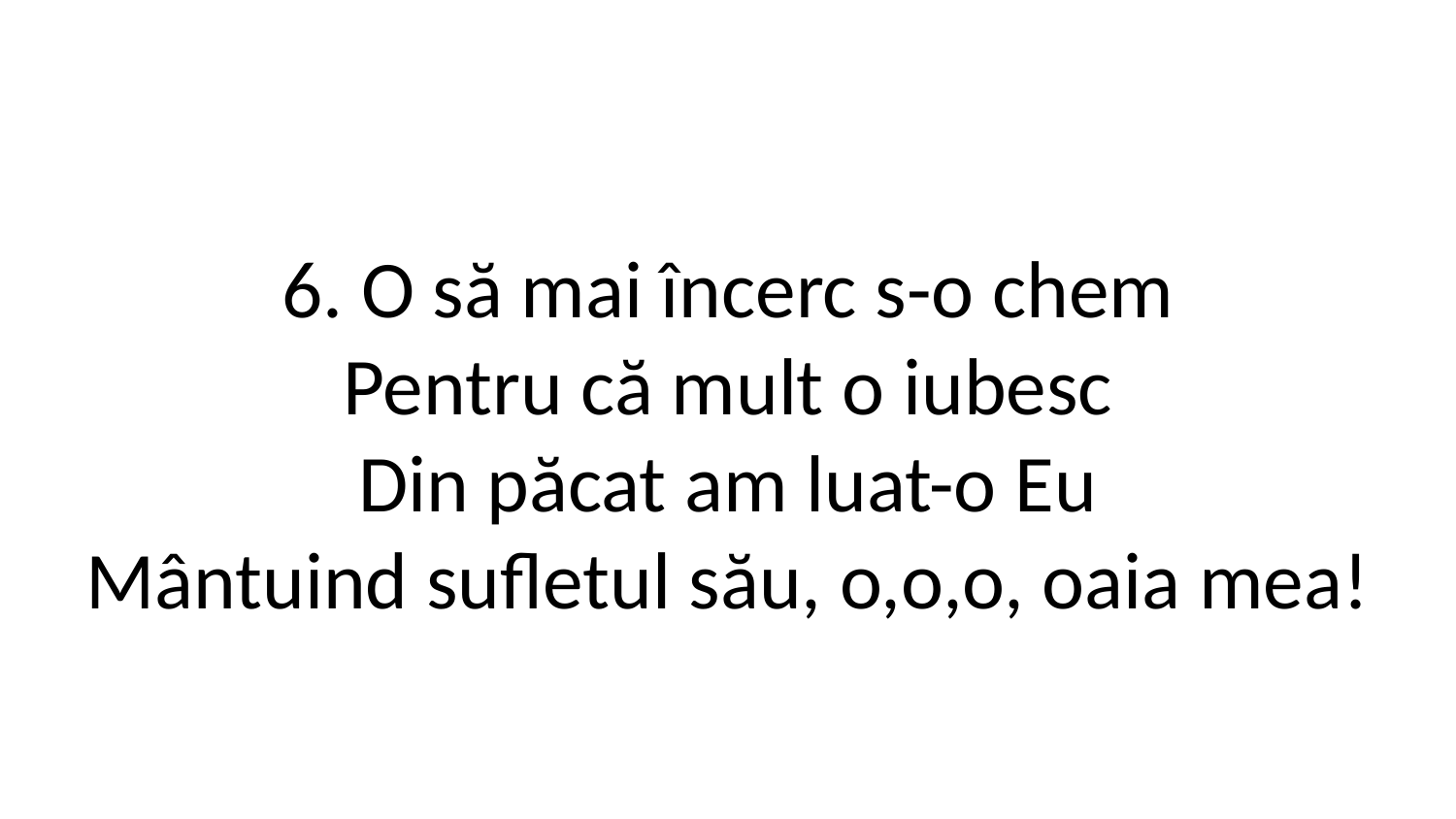

6. O să mai încerc s-o chem
Pentru că mult o iubesc
Din păcat am luat-o Eu
Mântuind sufletul său, o,o,o, oaia mea!